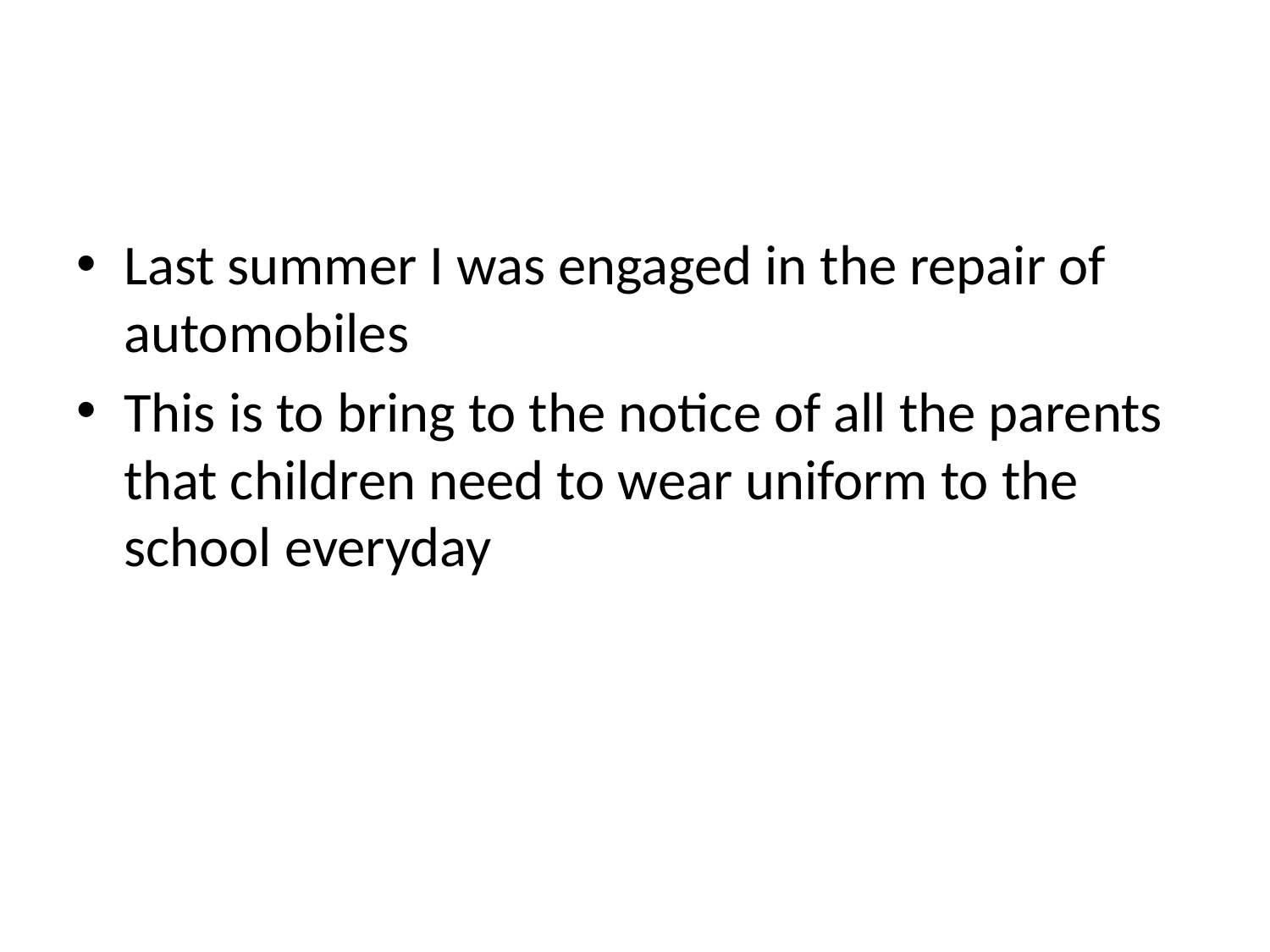

#
Last summer I was engaged in the repair of automobiles
This is to bring to the notice of all the parents that children need to wear uniform to the school everyday